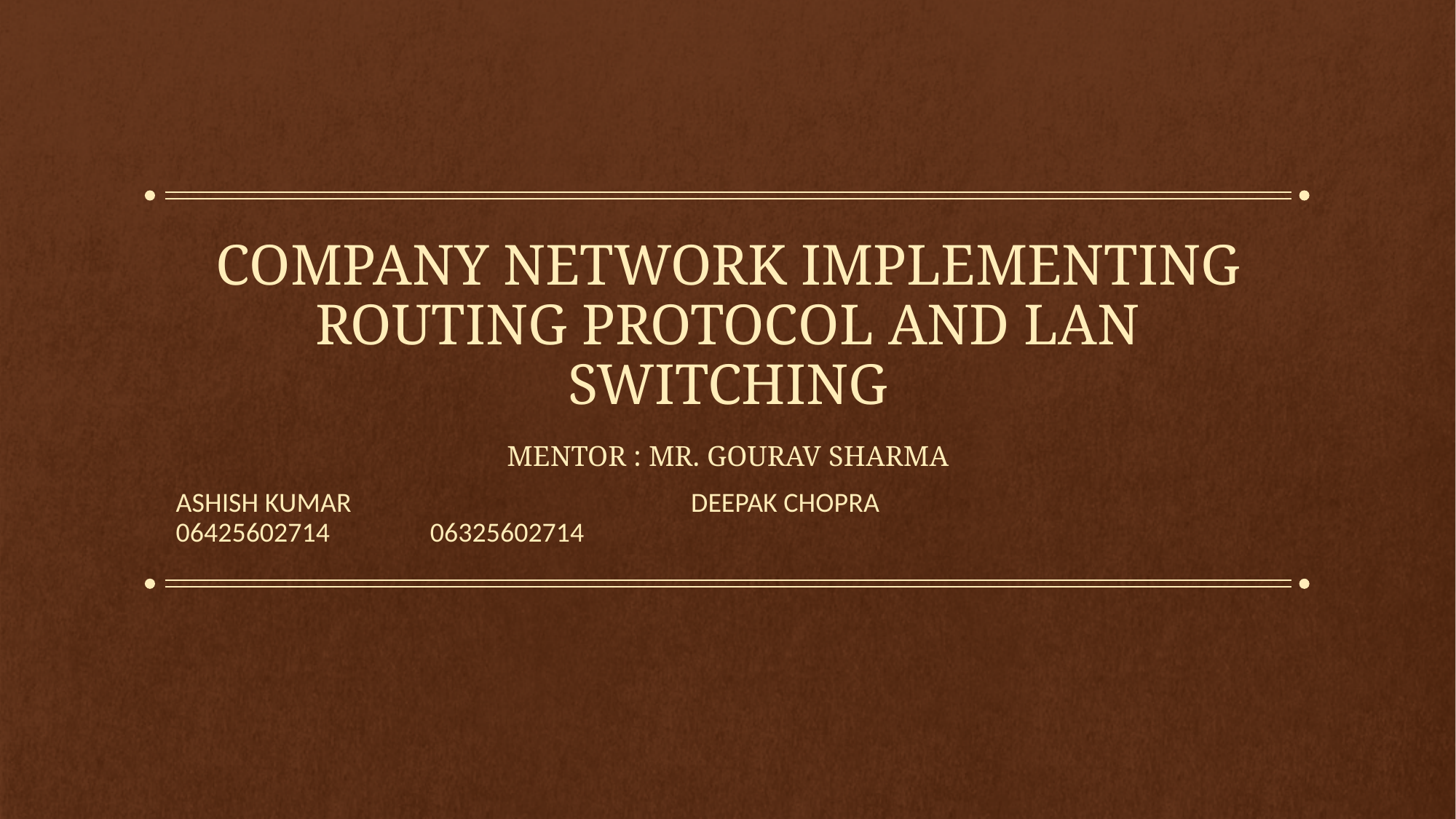

# COMPANY NETWORK IMPLEMENTING ROUTING PROTOCOL AND LAN SWITCHING
MENTOR : Mr. Gourav sharma

Ashish kumar                			        		                   DEEPAK CHOPRA
06425602714 							         06325602714